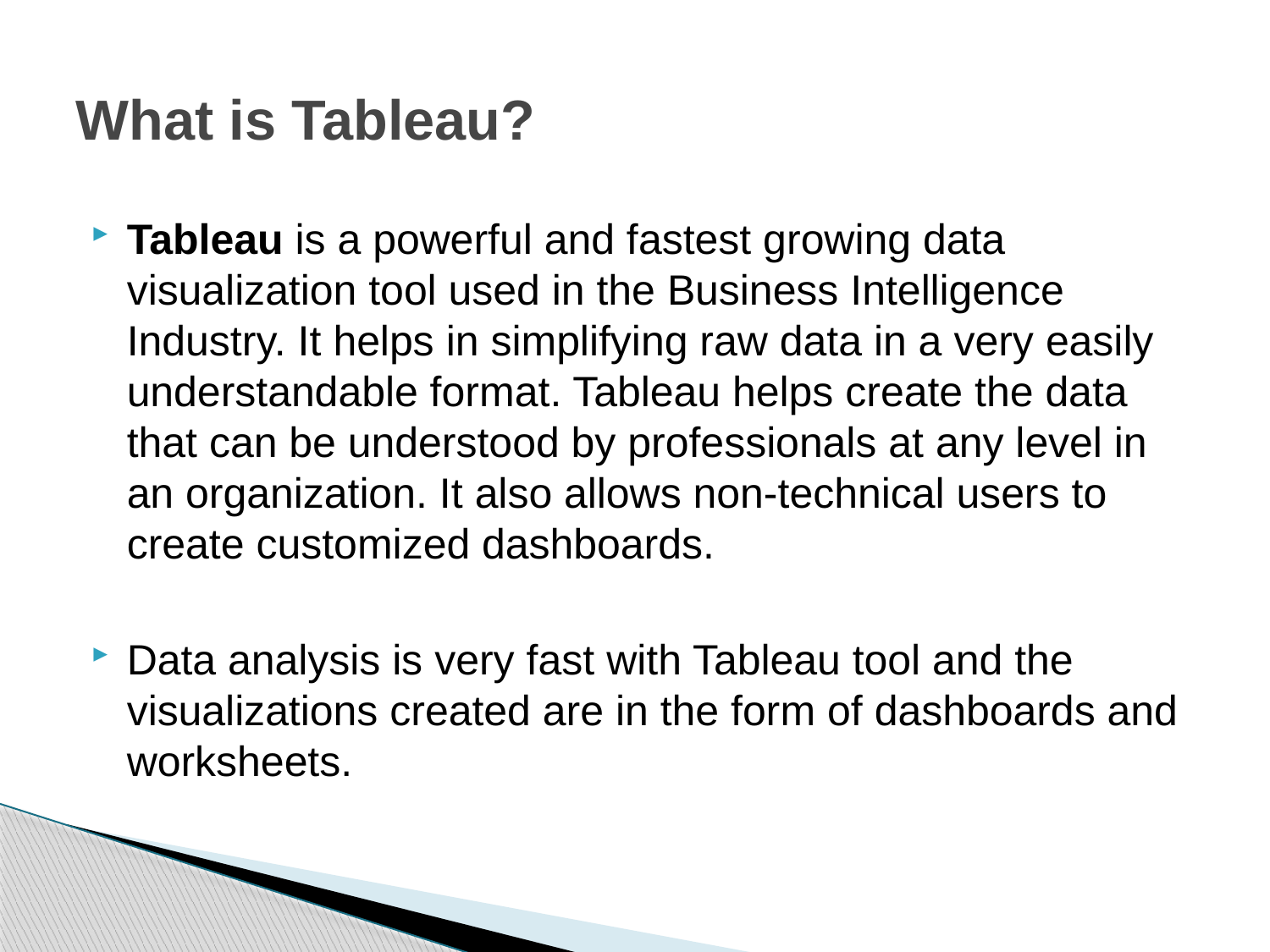

# What is Tableau?
Tableau is a powerful and fastest growing data visualization tool used in the Business Intelligence Industry. It helps in simplifying raw data in a very easily understandable format. Tableau helps create the data that can be understood by professionals at any level in an organization. It also allows non-technical users to create customized dashboards.

Data analysis is very fast with Tableau tool and the visualizations created are in the form of dashboards and worksheets.